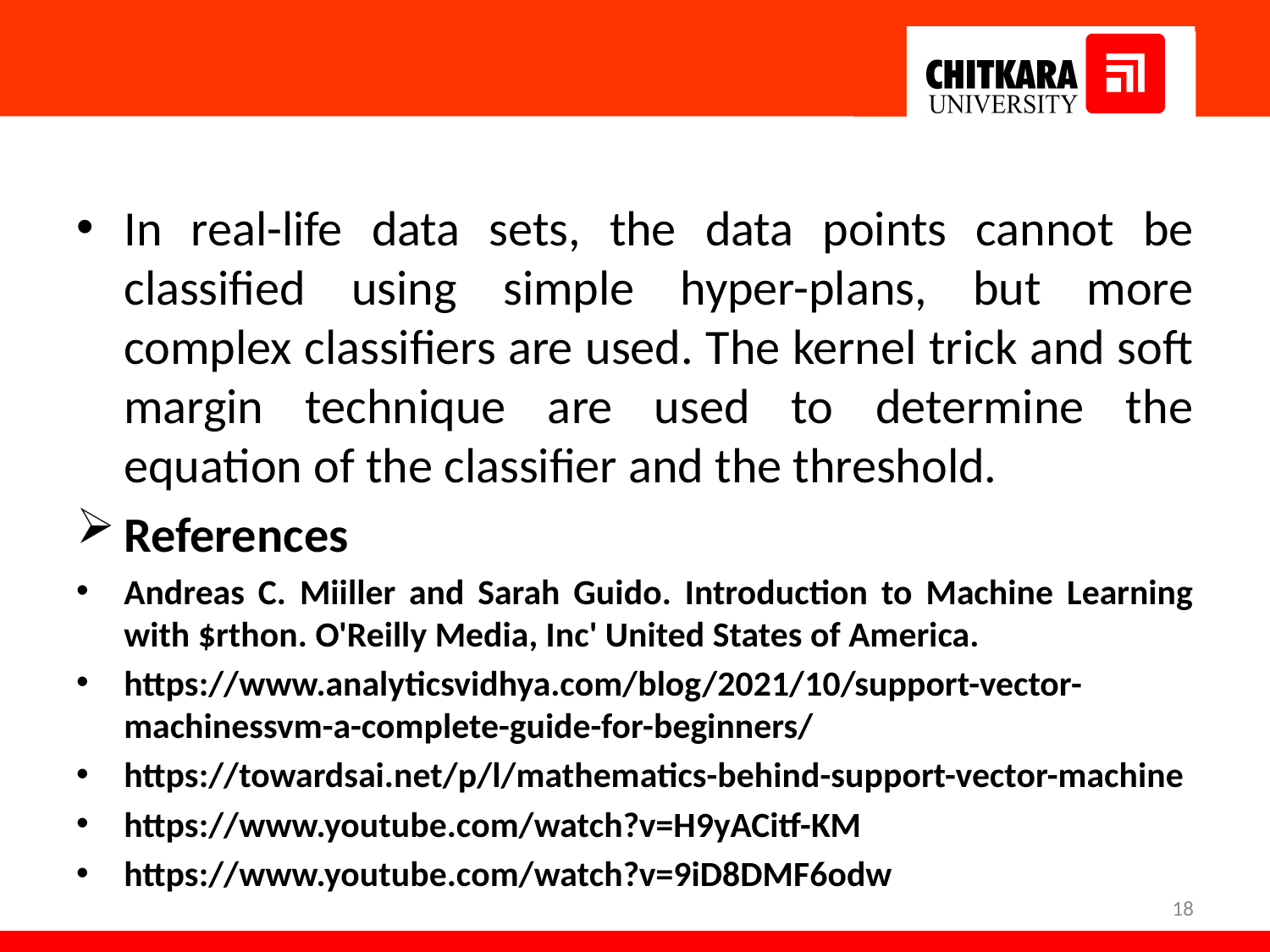

#
In real-life data sets, the data points cannot be classified using simple hyper-plans, but more complex classifiers are used. The kernel trick and soft margin technique are used to determine the equation of the classifier and the threshold.
References
Andreas C. Miiller and Sarah Guido. Introduction to Machine Learning with $rthon. O'Reilly Media, Inc' United States of America.
https://www.analyticsvidhya.com/blog/2021/10/support-vector-machinessvm-a-complete-guide-for-beginners/
https://towardsai.net/p/l/mathematics-behind-support-vector-machine
https://www.youtube.com/watch?v=H9yACitf-KM
https://www.youtube.com/watch?v=9iD8DMF6odw

18